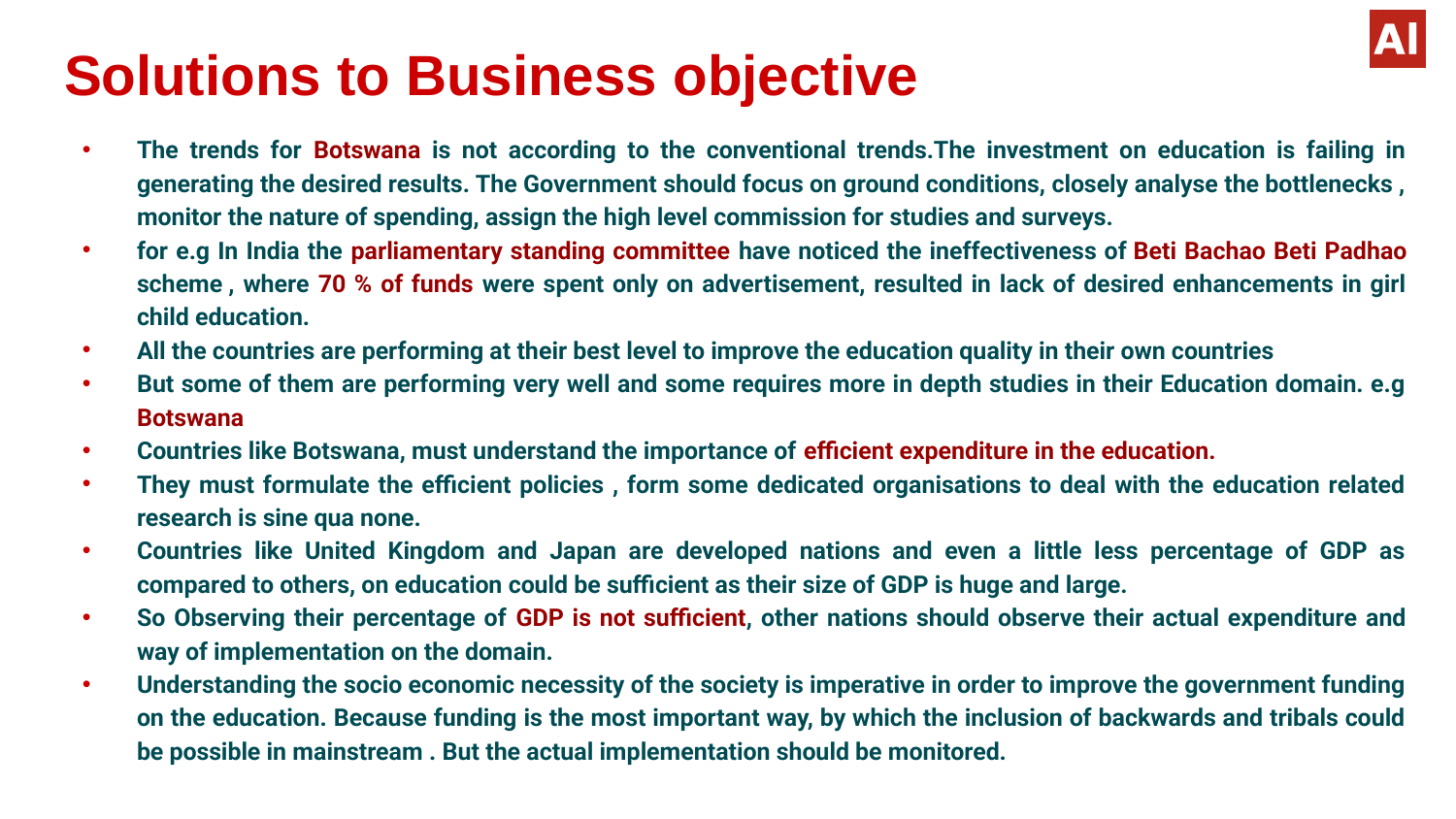

# Solutions to Business objective
The trends for Botswana is not according to the conventional trends.The investment on education is failing in generating the desired results. The Government should focus on ground conditions, closely analyse the bottlenecks , monitor the nature of spending, assign the high level commission for studies and surveys.
for e.g In India the parliamentary standing committee have noticed the ineffectiveness of Beti Bachao Beti Padhao scheme , where 70 % of funds were spent only on advertisement, resulted in lack of desired enhancements in girl child education.
All the countries are performing at their best level to improve the education quality in their own countries
But some of them are performing very well and some requires more in depth studies in their Education domain. e.g Botswana
Countries like Botswana, must understand the importance of efficient expenditure in the education.
They must formulate the efficient policies , form some dedicated organisations to deal with the education related research is sine qua none.
Countries like United Kingdom and Japan are developed nations and even a little less percentage of GDP as compared to others, on education could be sufficient as their size of GDP is huge and large.
So Observing their percentage of GDP is not sufficient, other nations should observe their actual expenditure and way of implementation on the domain.
Understanding the socio economic necessity of the society is imperative in order to improve the government funding on the education. Because funding is the most important way, by which the inclusion of backwards and tribals could be possible in mainstream . But the actual implementation should be monitored.